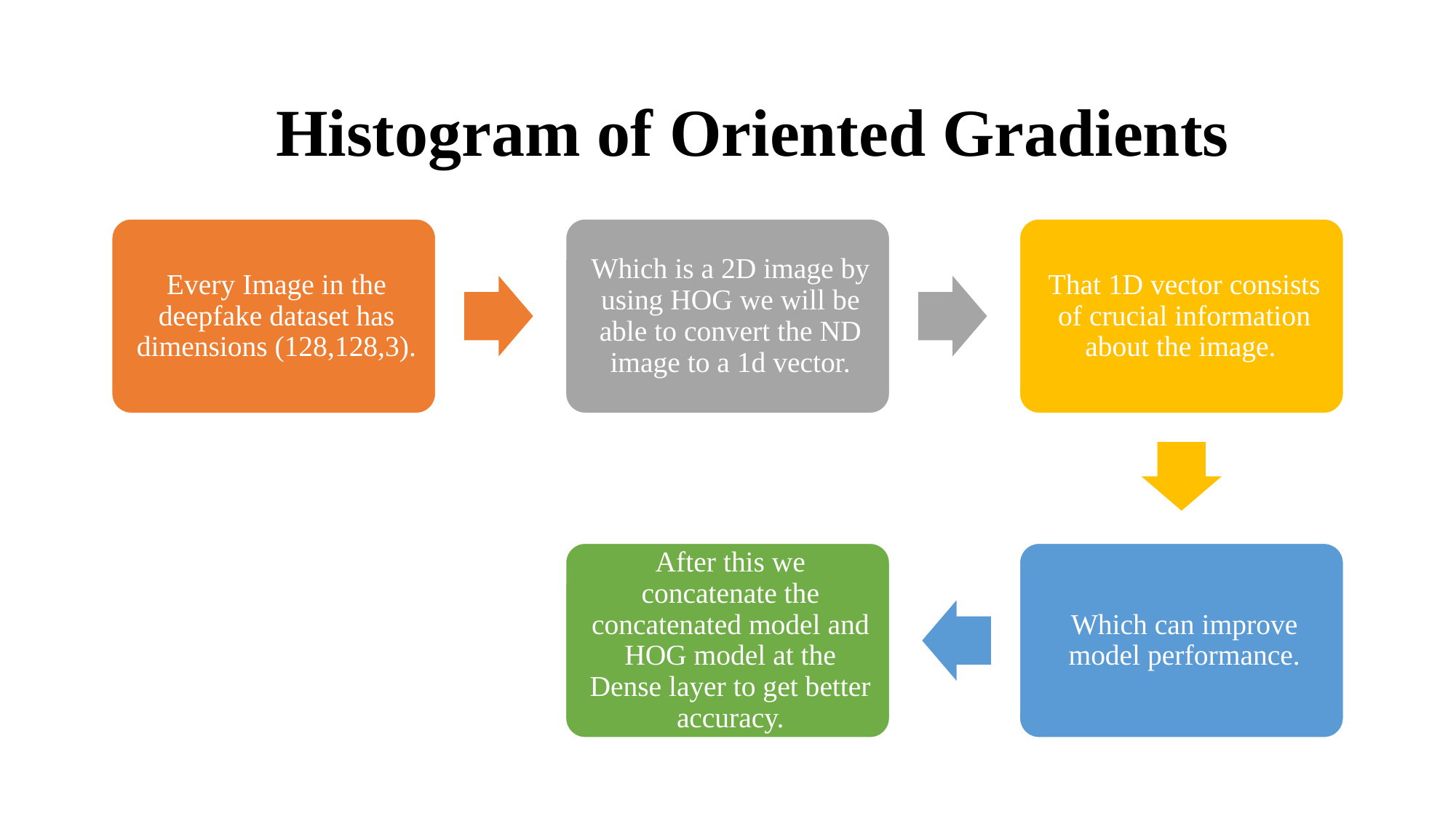

# Histogram of Oriented Gradients
Every Image in the deepfake dataset has dimensions (128,128,3).

Which is a 2D image by using HOG we will be able to convert the ND image to a 1d vector.

That 1D vector consists of crucial information about the image.

Which can improve model performance.

After this we concatenate the concatenated model and HOG model at the Dense layer to get better accuracy.